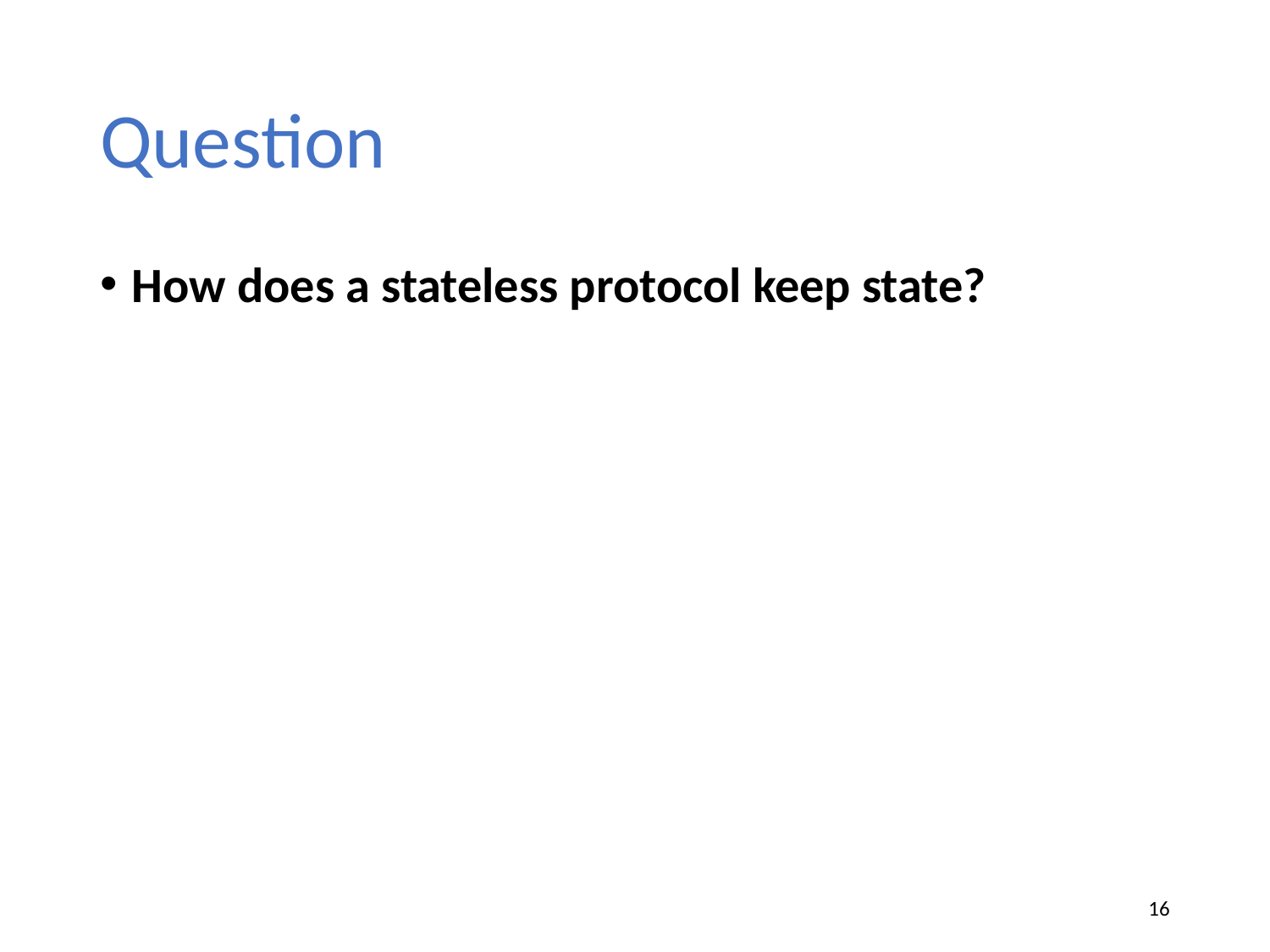

# Question
How does a stateless protocol keep state?
16